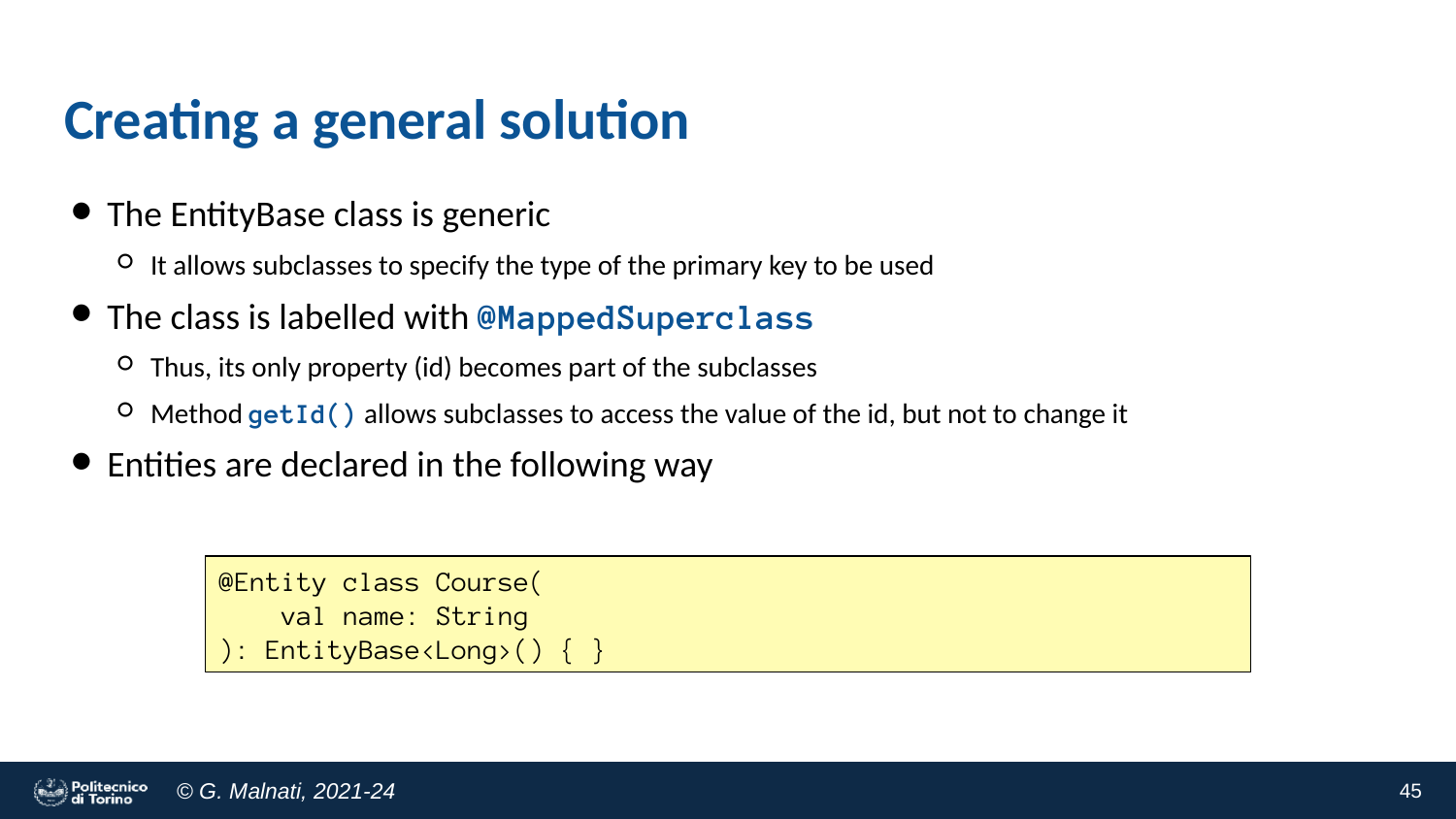

# Creating a general solution
The EntityBase class is generic
It allows subclasses to specify the type of the primary key to be used
The class is labelled with @MappedSuperclass
Thus, its only property (id) becomes part of the subclasses
Method getId() allows subclasses to access the value of the id, but not to change it
Entities are declared in the following way
@Entity class Course(
    val name: String
): EntityBase<Long>() { }
45